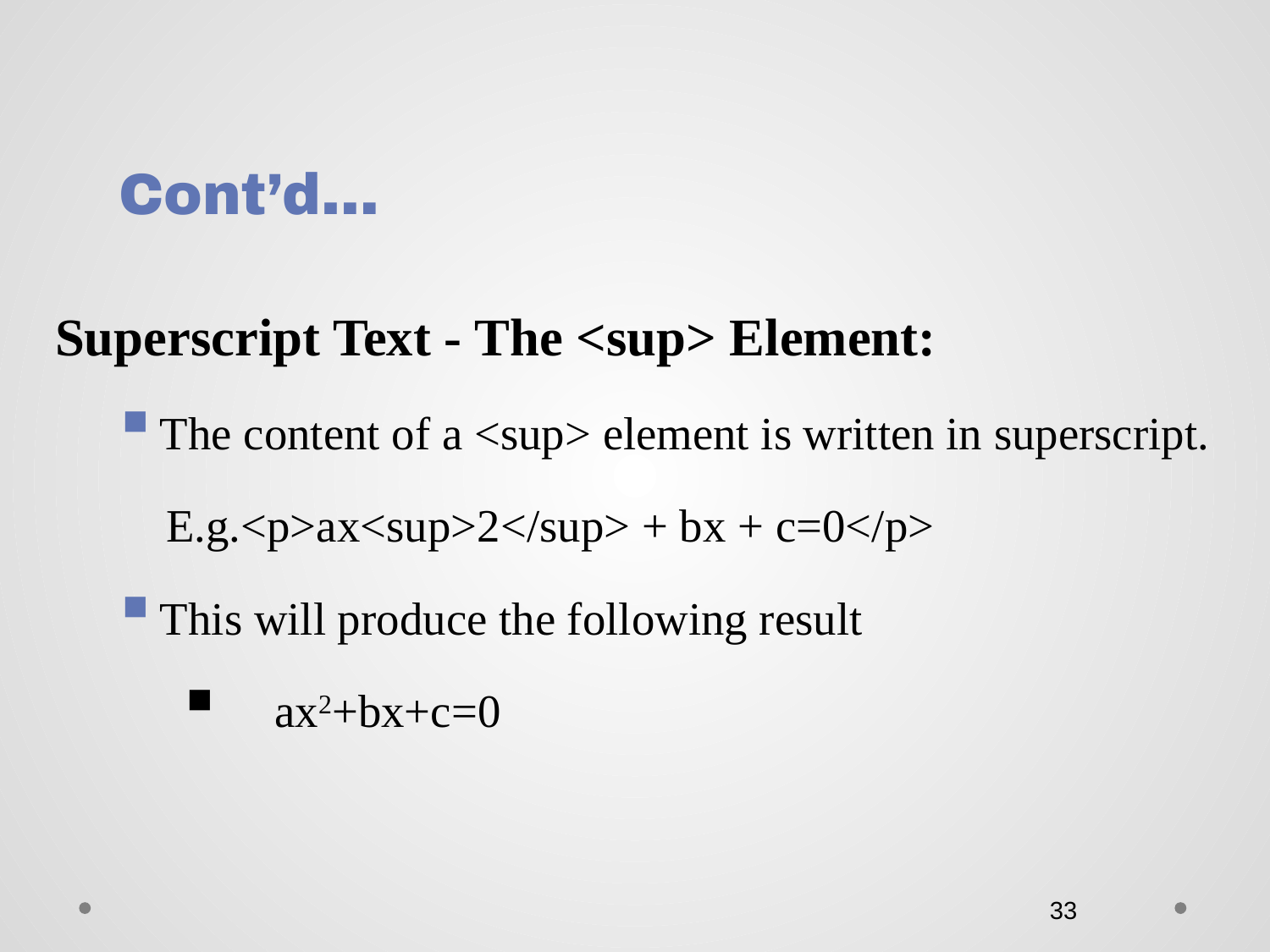

# Cont’d…
Superscript Text - The <sup> Element:
The content of a <sup> element is written in superscript.
    E.g.<p>ax<sup>2</sup> + bx + c=0</p>
This will produce the following result
     ax2+bx+c=0

33